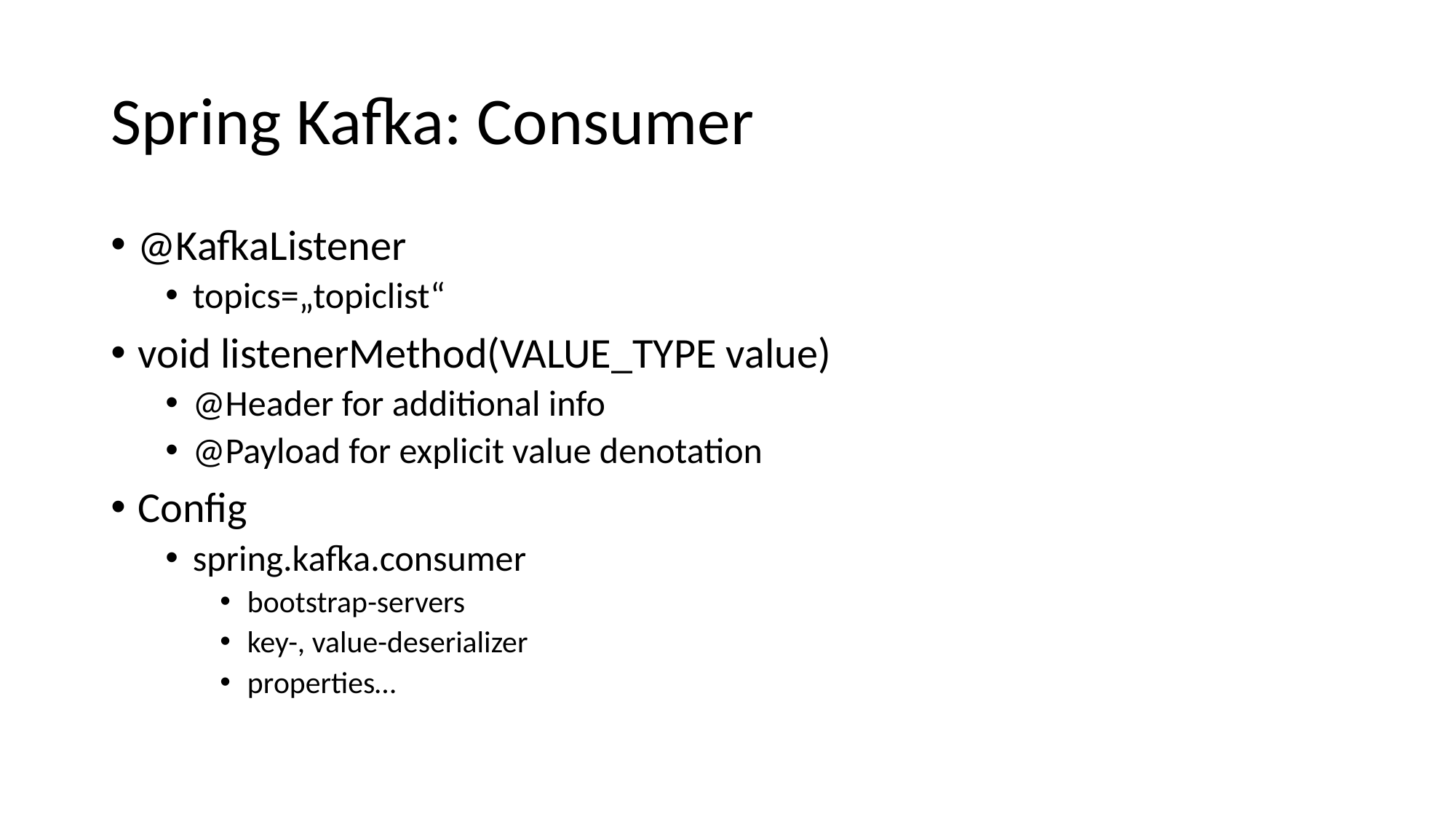

# Spring Kafka: Consumer
@KafkaListener
topics=„topiclist“
void listenerMethod(VALUE_TYPE value)
@Header for additional info
@Payload for explicit value denotation
Config
spring.kafka.consumer
bootstrap-servers
key-, value-deserializer
properties…